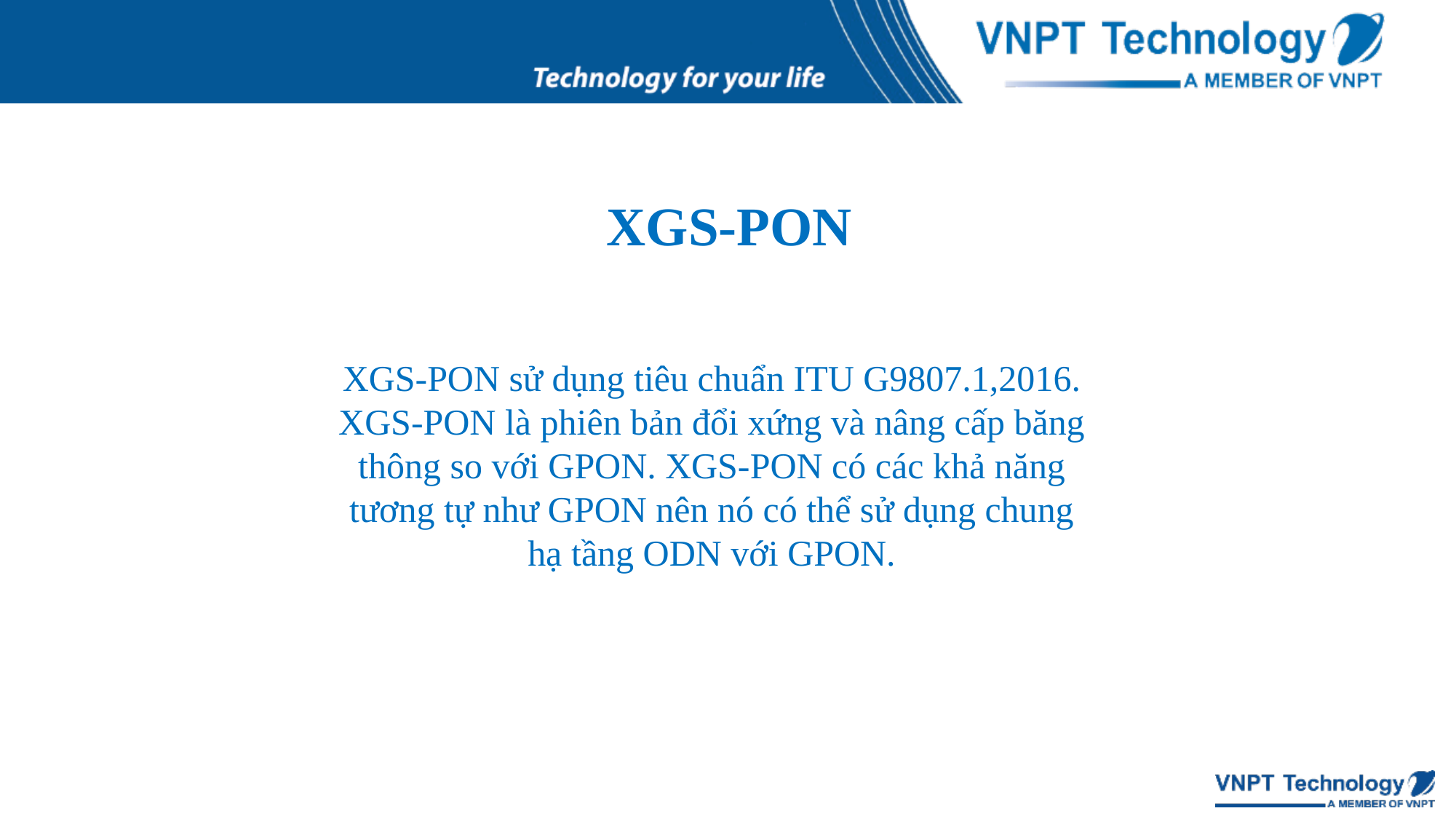

XGS-PON
XGS-PON sử dụng tiêu chuẩn ITU G9807.1,2016. XGS-PON là phiên bản đổi xứng và nâng cấp băng thông so với GPON. XGS-PON có các khả năng tương tự như GPON nên nó có thể sử dụng chung hạ tầng ODN với GPON.